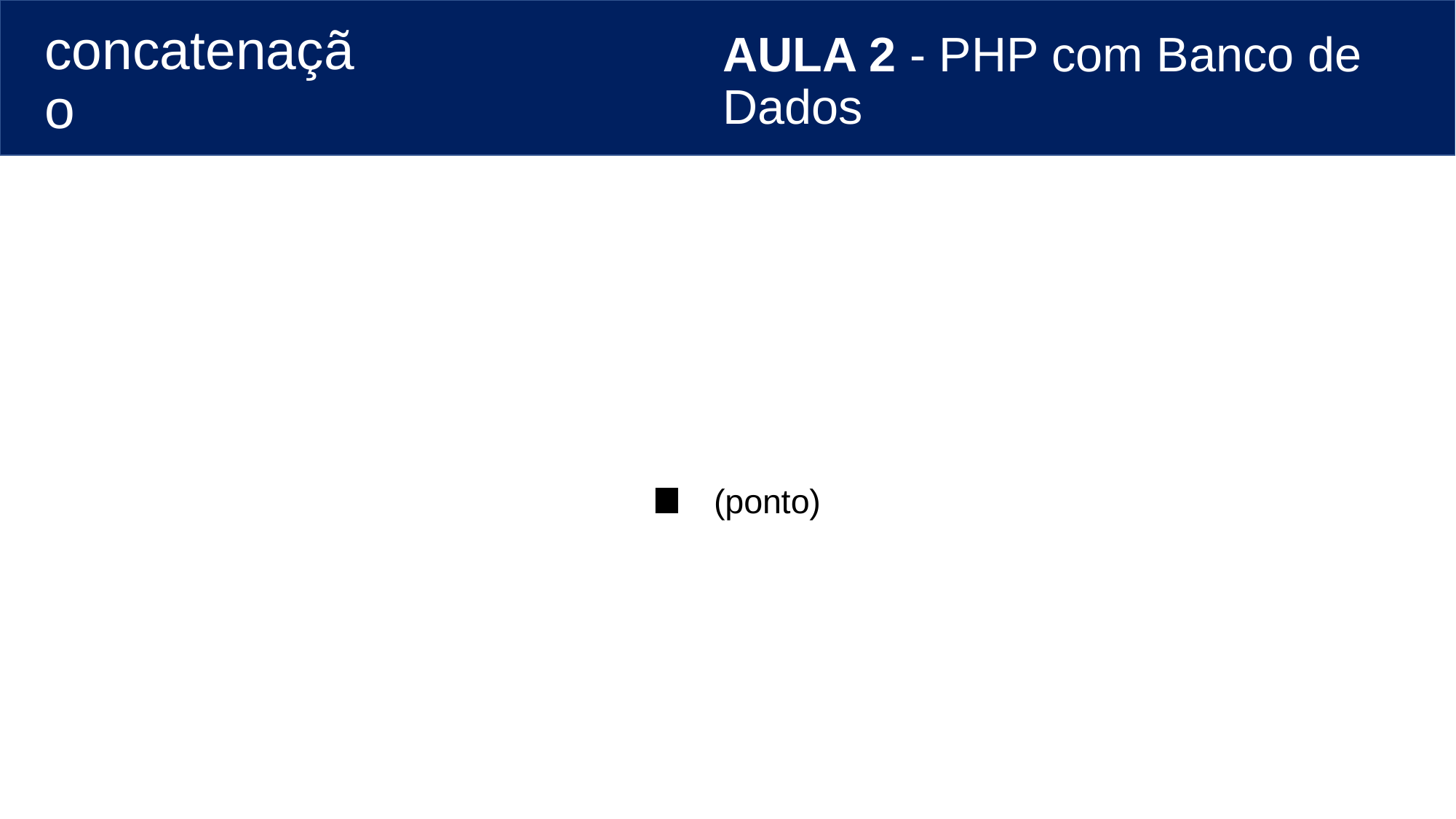

concatenação
# AULA 2 - PHP com Banco de Dados
. (ponto)